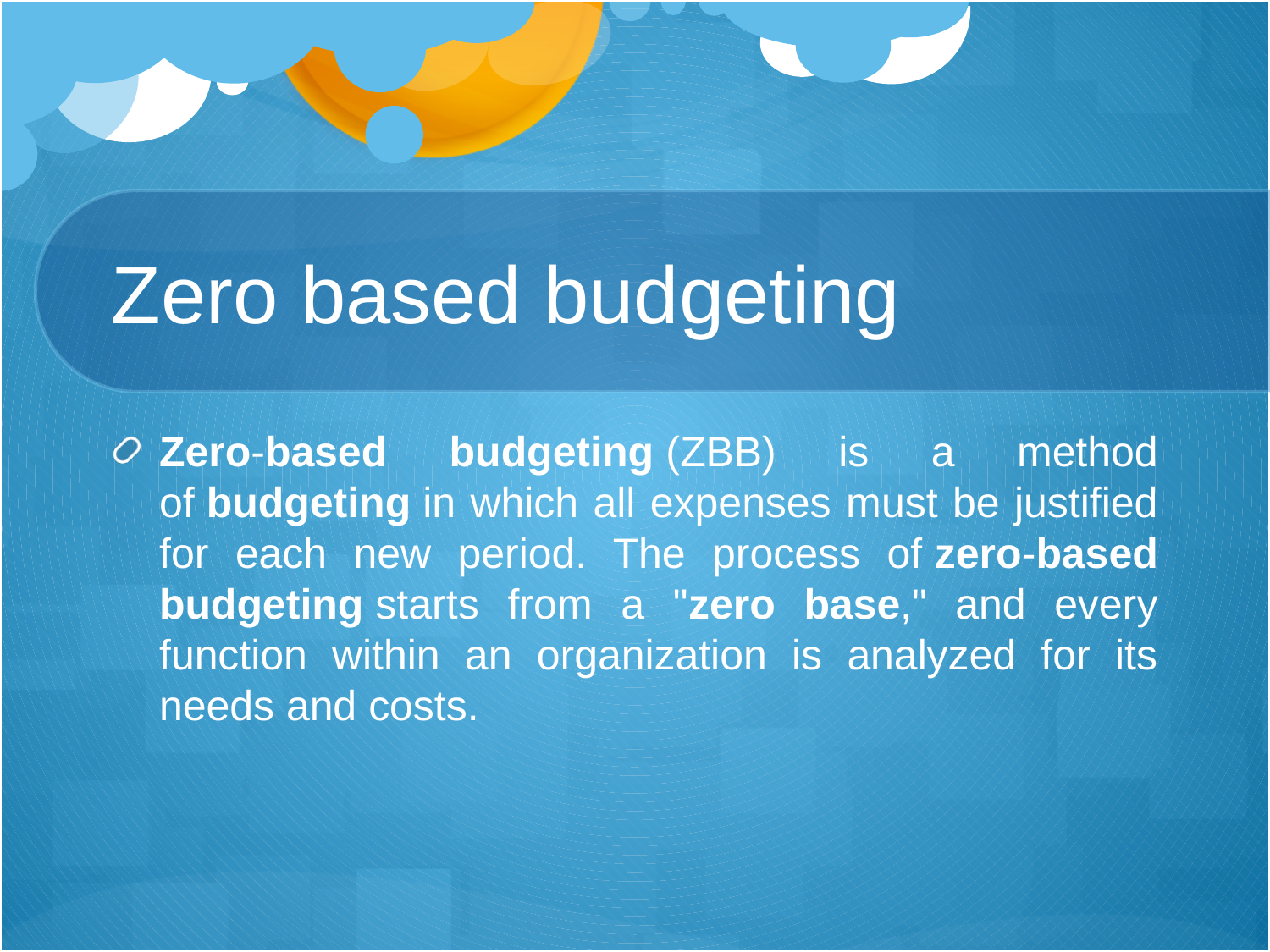

# Zero based budgeting
Zero-based budgeting (ZBB) is a method of budgeting in which all expenses must be justified for each new period. The process of zero-based budgeting starts from a "zero base," and every function within an organization is analyzed for its needs and costs.